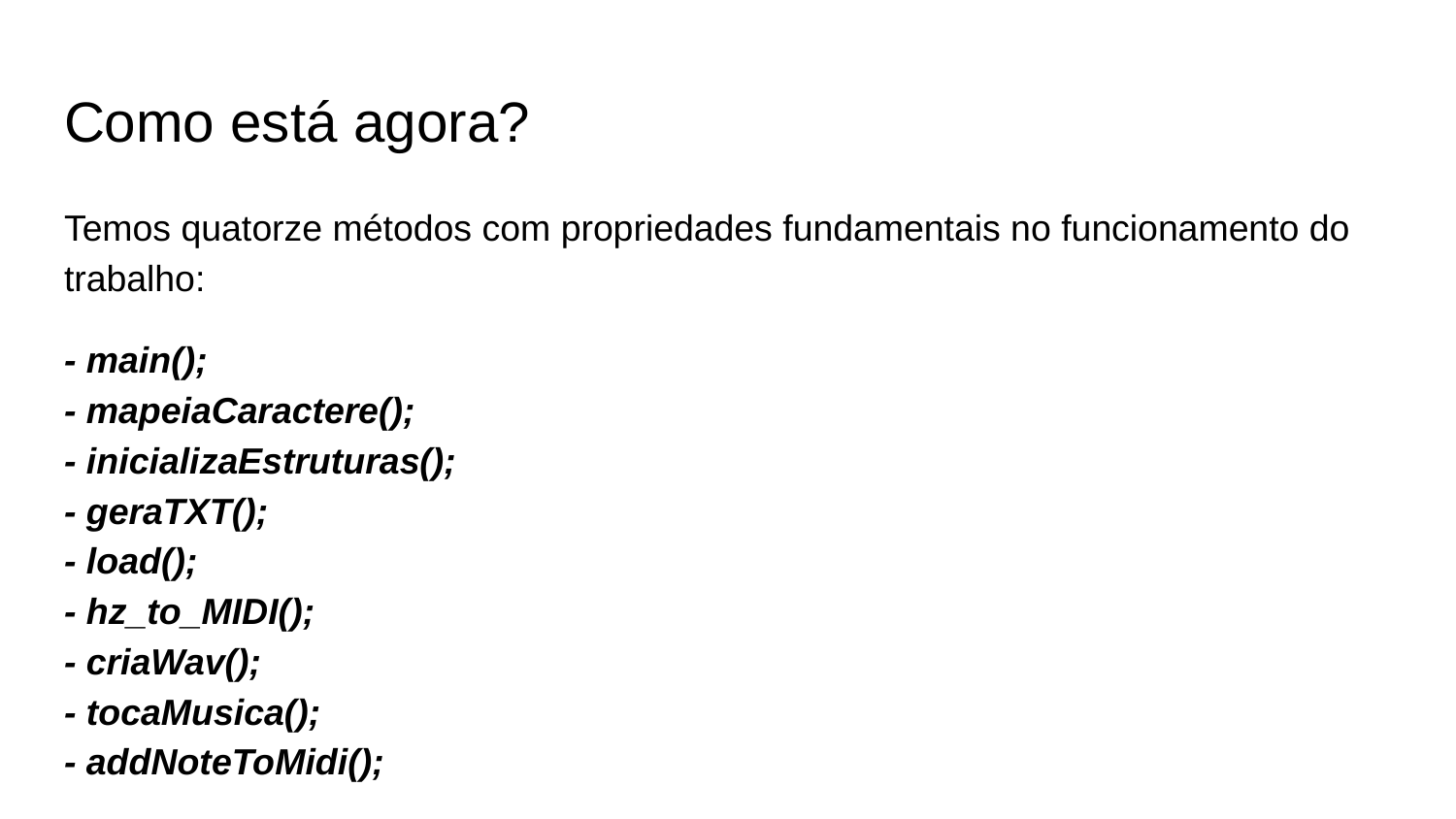

# Como está agora?

Temos quatorze métodos com propriedades fundamentais no funcionamento do trabalho:
- main();
- mapeiaCaractere();
- inicializaEstruturas();
- geraTXT();
- load();
- hz_to_MIDI();
- criaWav();
- tocaMusica();
- addNoteToMidi();